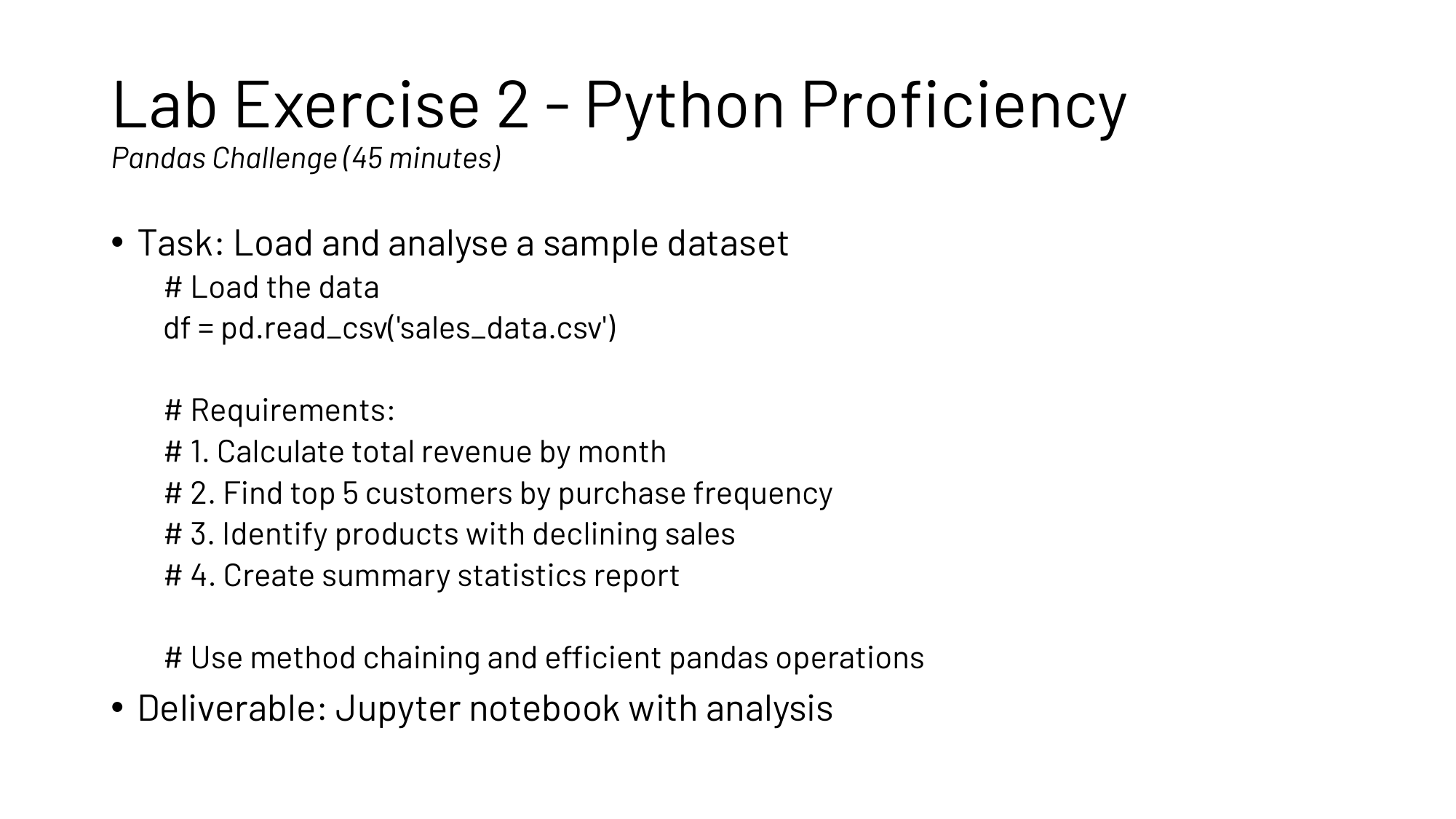

# Lab Exercise 2 - Python Proficiency Pandas Challenge (45 minutes)
Task: Load and analyse a sample dataset
# Load the data
df = pd.read_csv('sales_data.csv')

# Requirements:
# 1. Calculate total revenue by month
# 2. Find top 5 customers by purchase frequency
# 3. Identify products with declining sales
# 4. Create summary statistics report

# Use method chaining and efficient pandas operations
Deliverable: Jupyter notebook with analysis